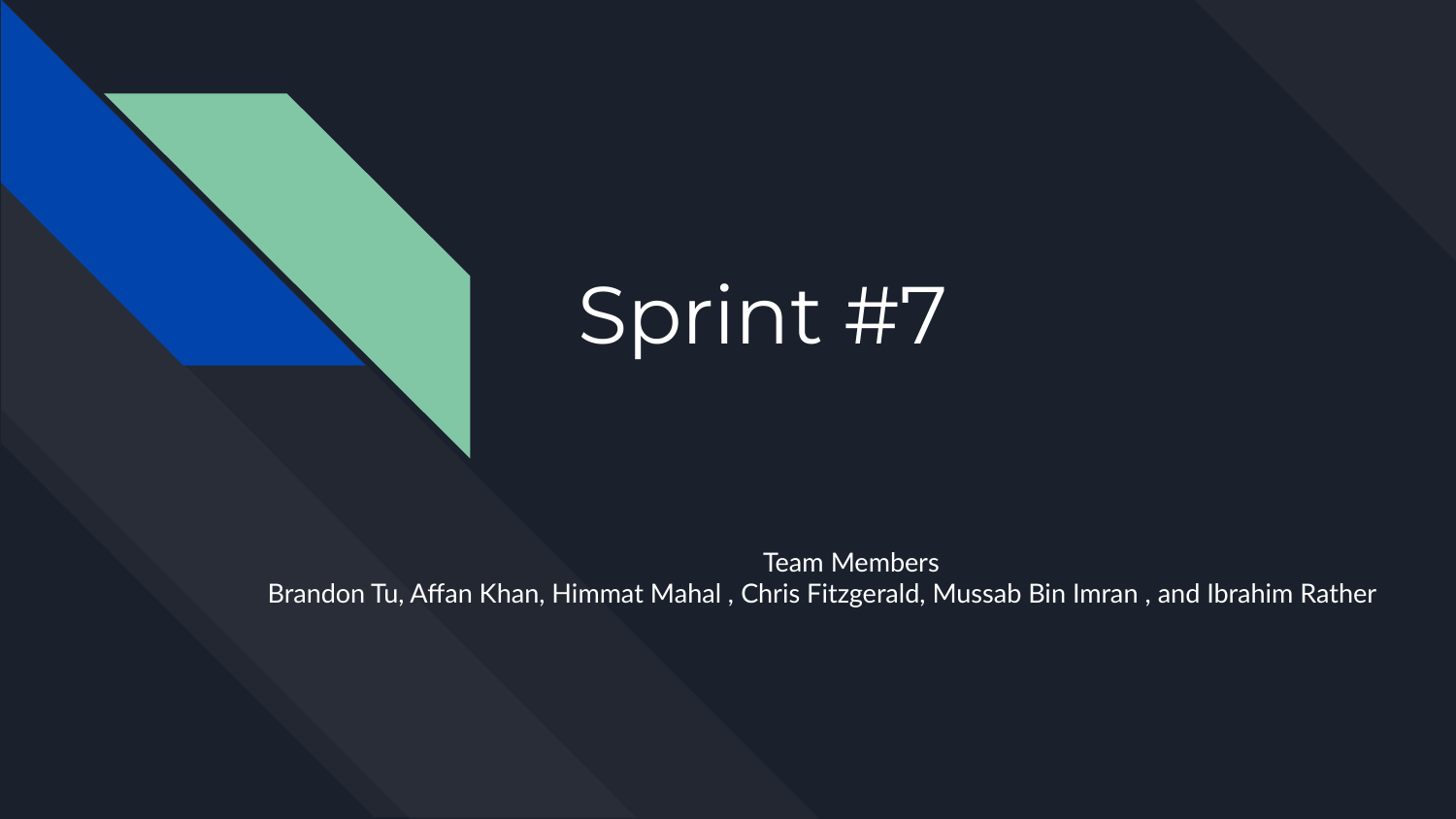

# Sprint #7

Team Members
Brandon Tu, Affan Khan, Himmat Mahal , Chris Fitzgerald, Mussab Bin Imran , and Ibrahim Rather